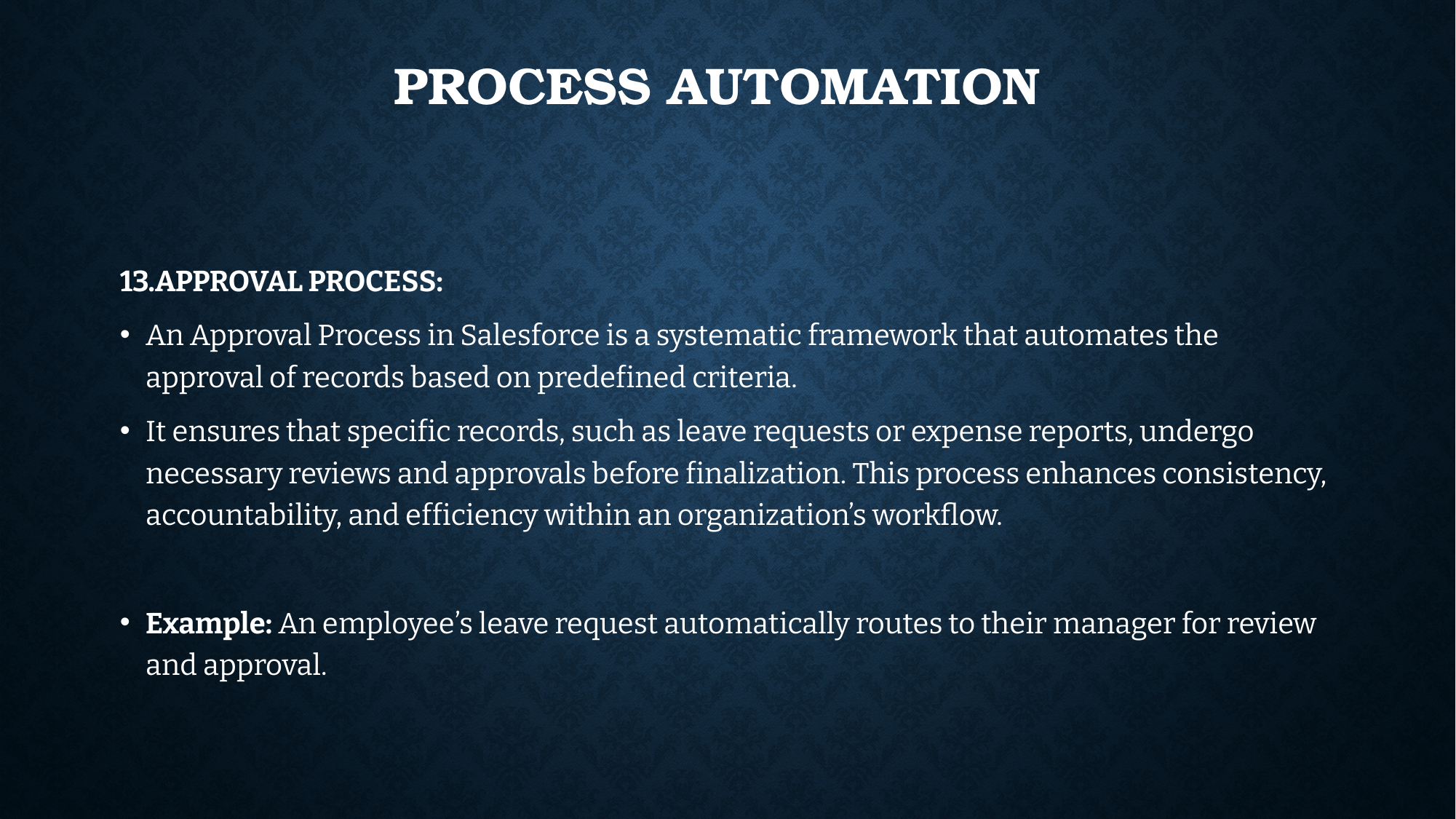

# PROCESS AUTOMATION
13.APPROVAL PROCESS:
An Approval Process in Salesforce is a systematic framework that automates the approval of records based on predefined criteria.
It ensures that specific records, such as leave requests or expense reports, undergo necessary reviews and approvals before finalization. This process enhances consistency, accountability, and efficiency within an organization’s workflow.

Example: An employee’s leave request automatically routes to their manager for review and approval.